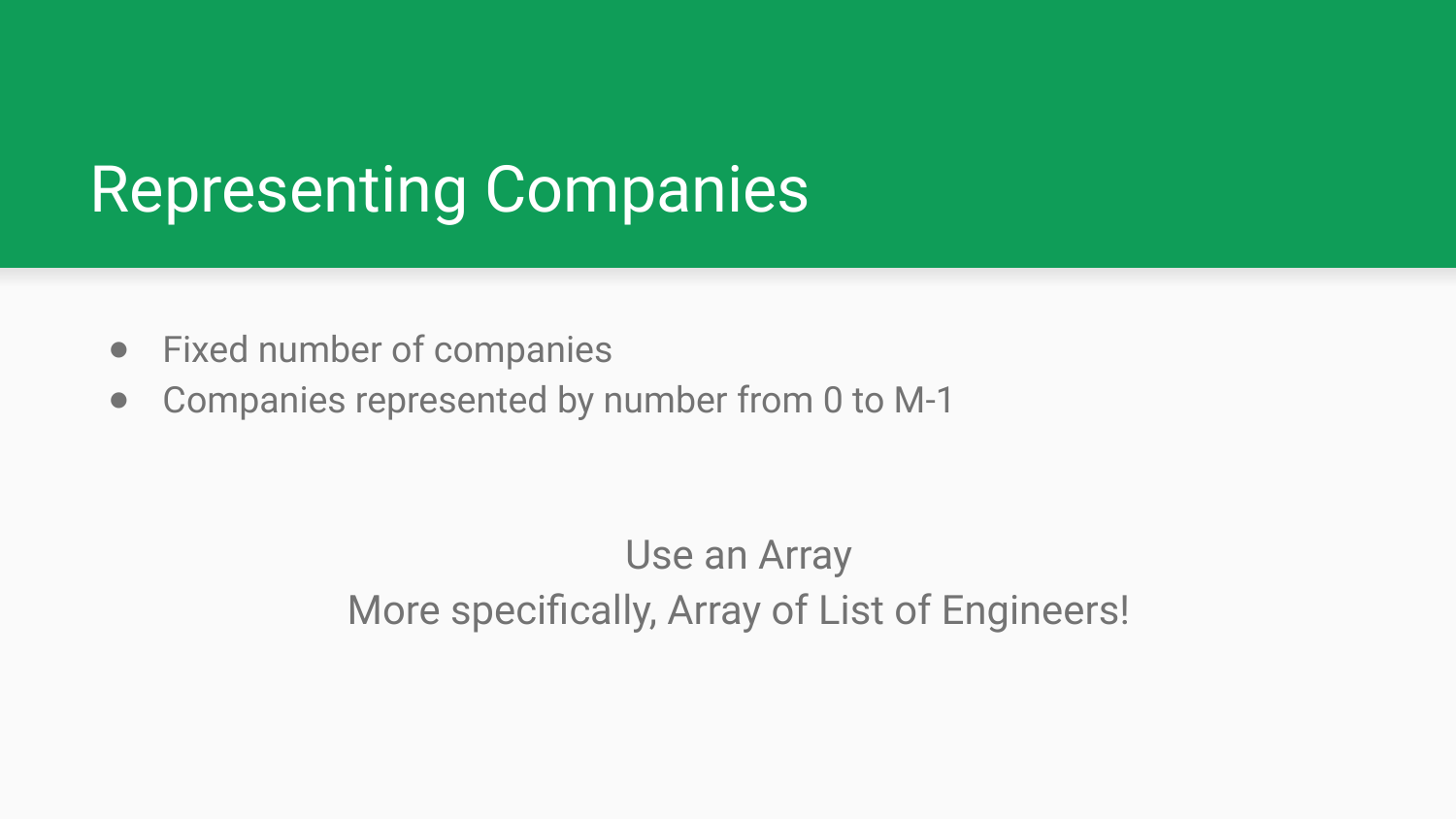

# Representing Companies
Fixed number of companies
Companies represented by number from 0 to M-1

Use an Array
More specifically, Array of List of Engineers!